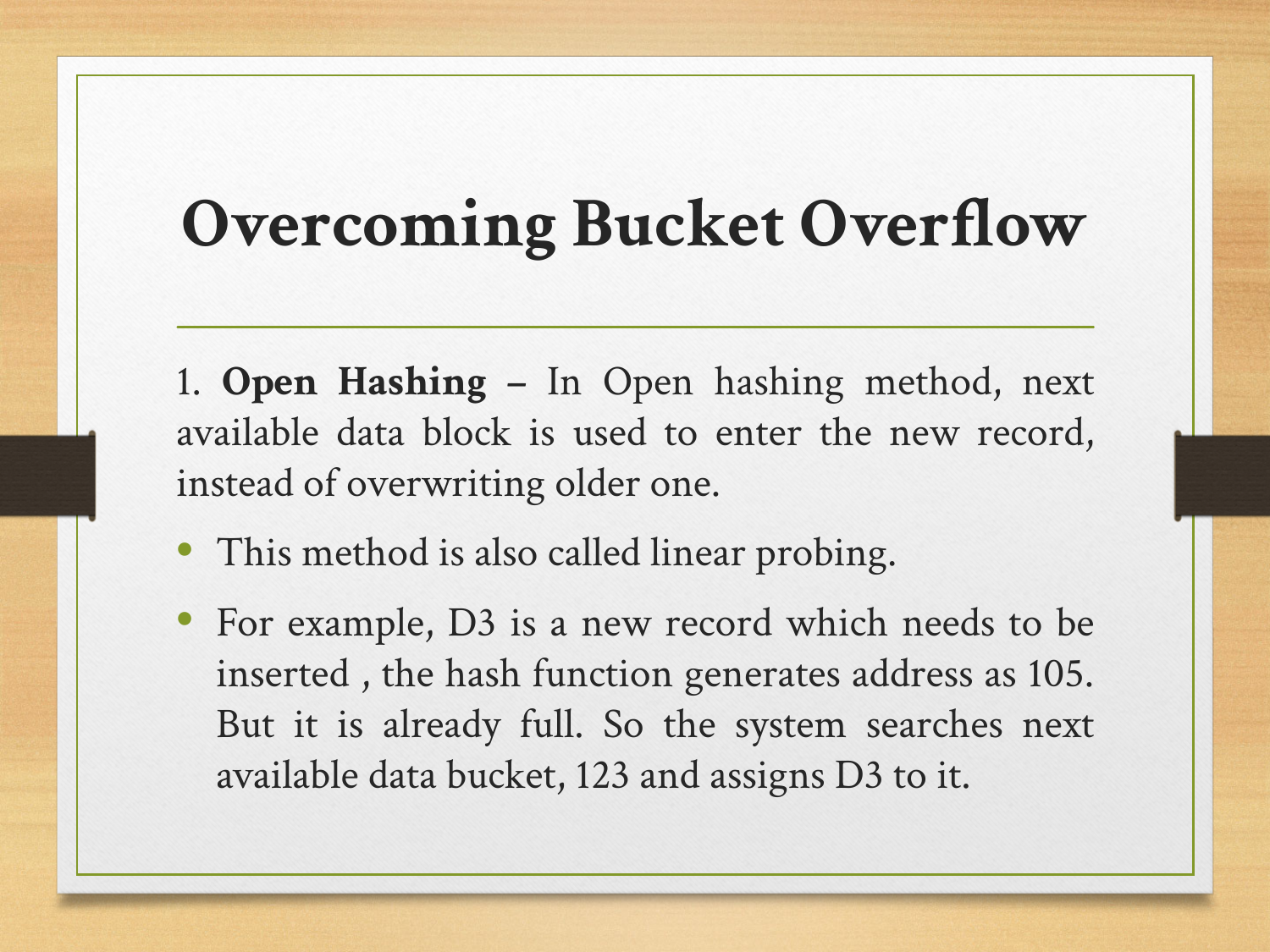

# Overcoming Bucket Overflow
1. Open Hashing – In Open hashing method, next available data block is used to enter the new record, instead of overwriting older one.
This method is also called linear probing.
For example, D3 is a new record which needs to be inserted , the hash function generates address as 105. But it is already full. So the system searches next available data bucket, 123 and assigns D3 to it.